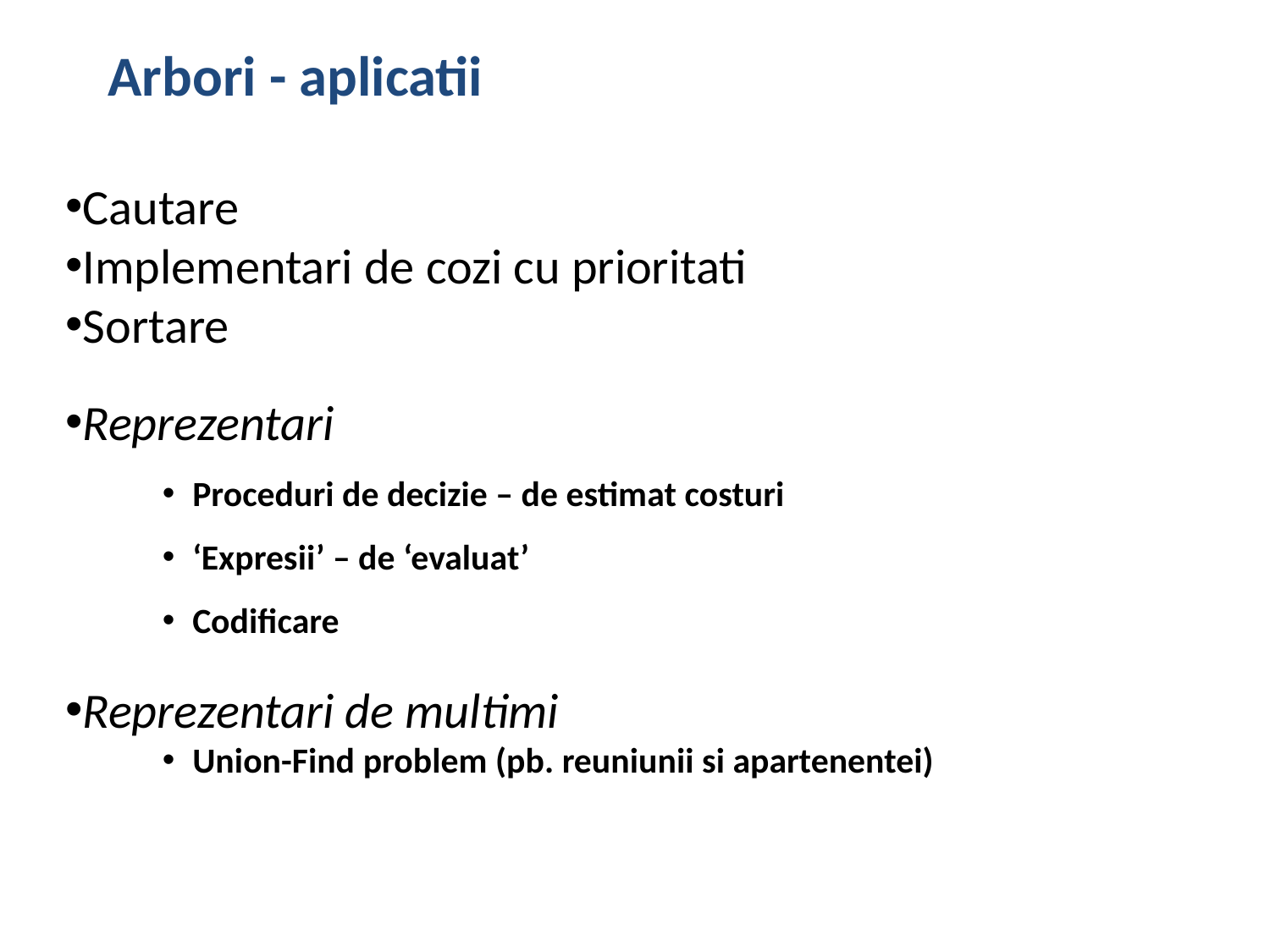

Arbori - aplicatii
Cautare
Implementari de cozi cu prioritati
Sortare

Reprezentari
Proceduri de decizie – de estimat costuri
‘Expresii’ – de ‘evaluat’
Codificare

Reprezentari de multimi
Union-Find problem (pb. reuniunii si apartenentei)